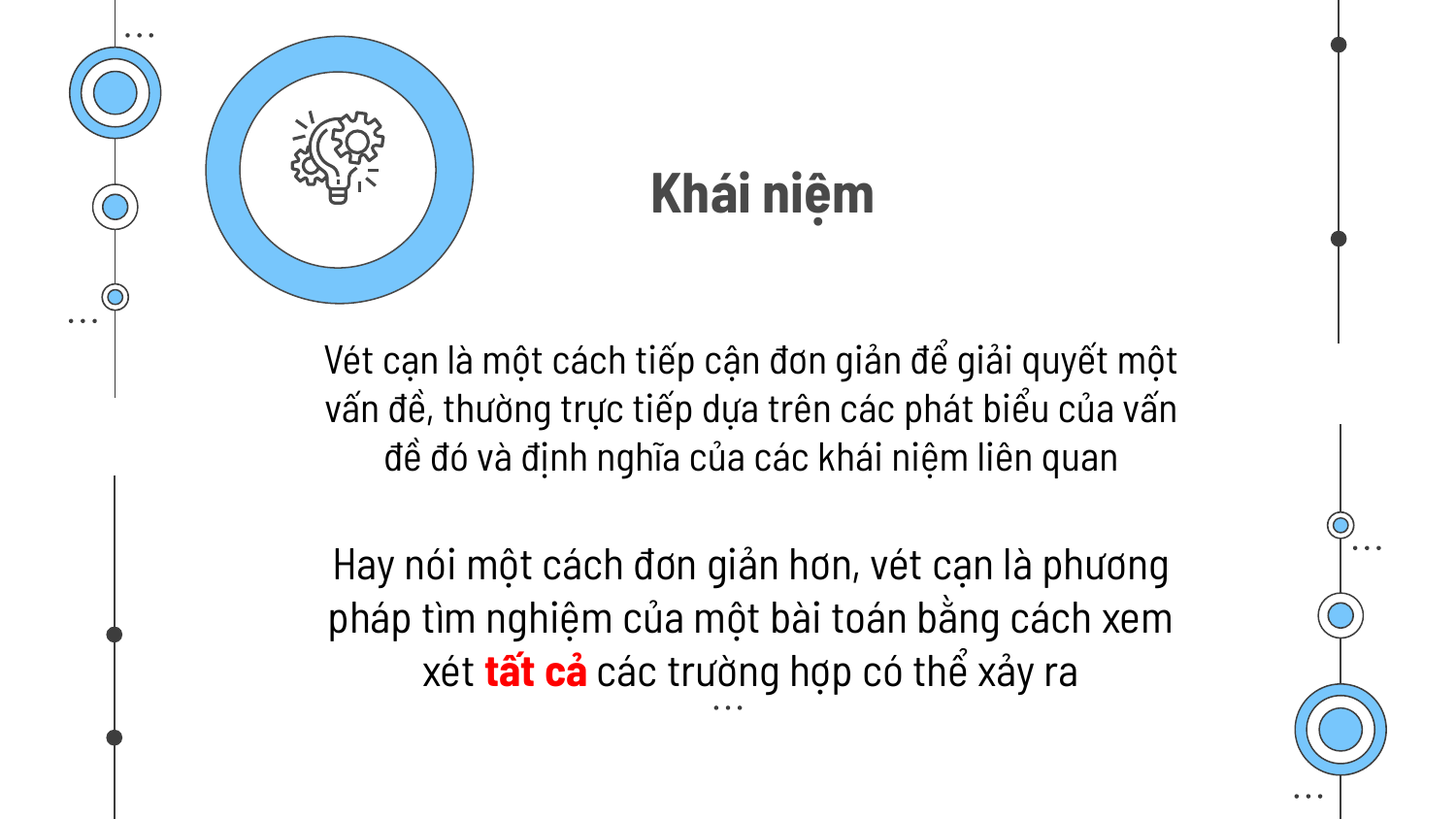

# Khái niệm
Vét cạn là một cách tiếp cận đơn giản để giải quyết một vấn đề, thường trực tiếp dựa trên các phát biểu của vấn đề đó và định nghĩa của các khái niệm liên quan
Hay nói một cách đơn giản hơn, vét cạn là phương pháp tìm nghiệm của một bài toán bằng cách xem xét tất cả các trường hợp có thể xảy ra